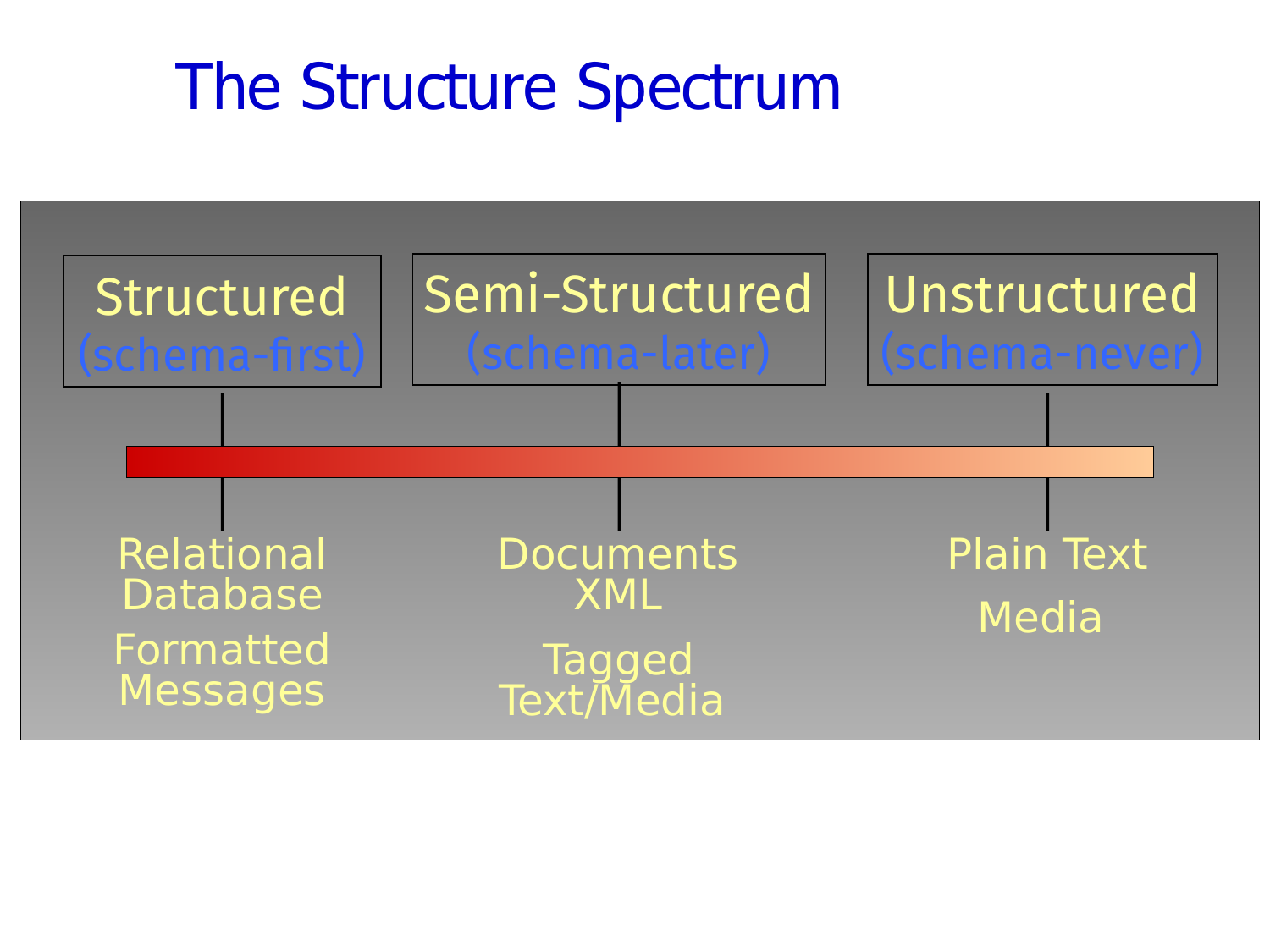

# The Structure Spectrum

Semi-Structured (schema-later)

DocumentsXML
Tagged Text/Media
Unstructured (schema-never)

Plain Text
Media
Structured (schema-first)

Relational Database
Formatted Messages